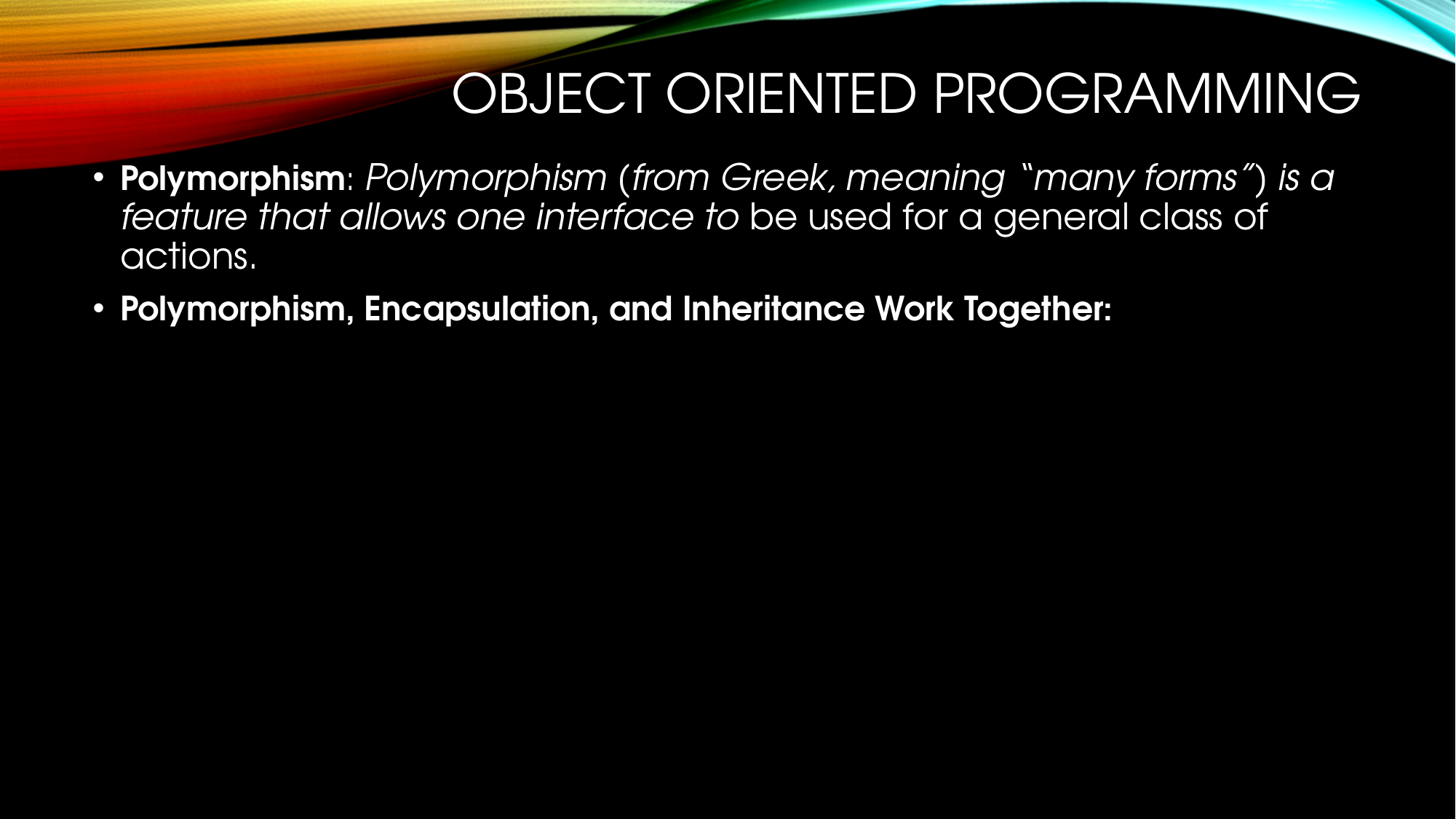

# Object oriented programming
Polymorphism: Polymorphism (from Greek, meaning “many forms”) is a feature that allows one interface to be used for a general class of actions.
Polymorphism, Encapsulation, and Inheritance Work Together: